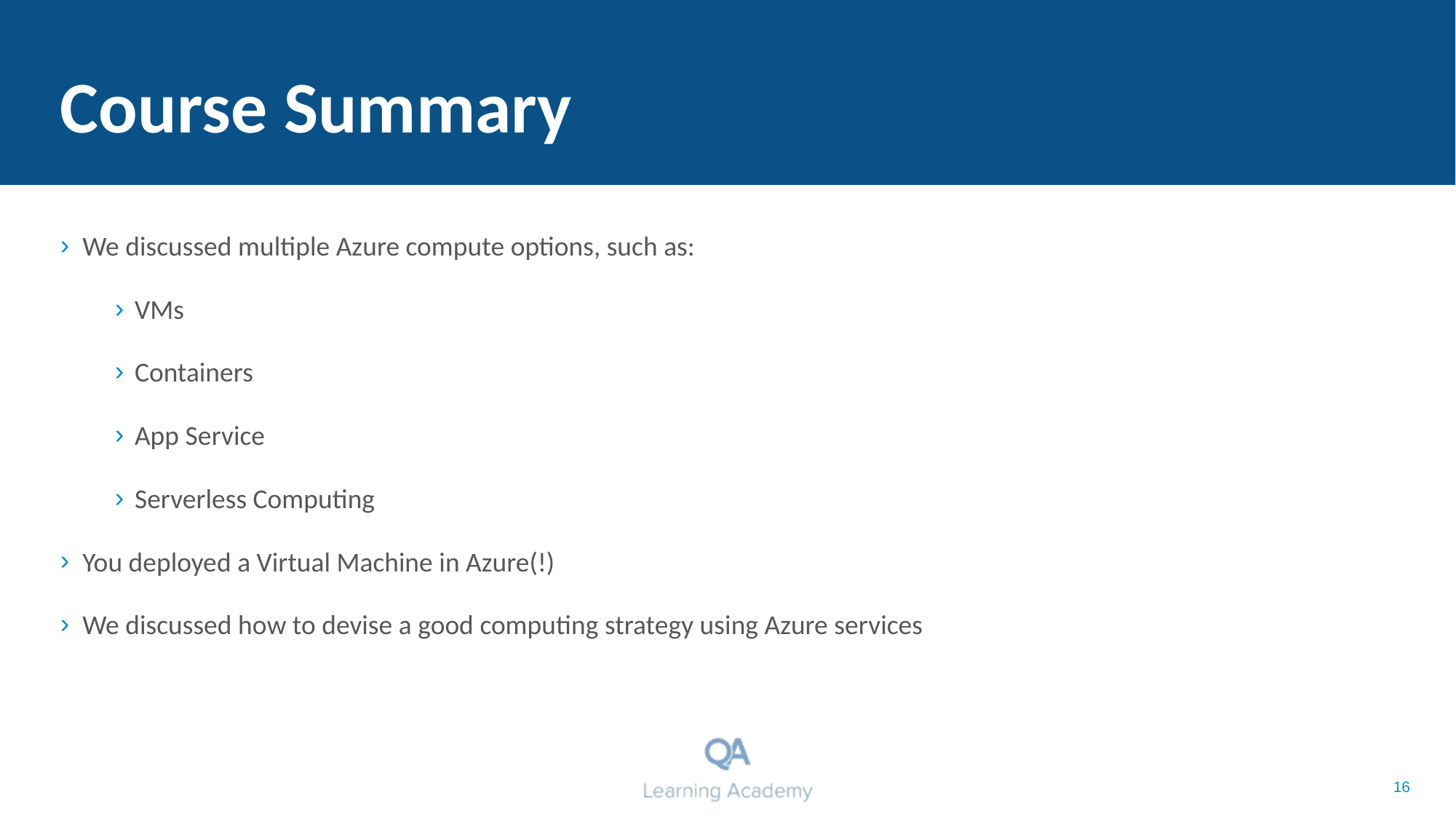

# Course Summary
We discussed multiple Azure compute options, such as:
VMs
Containers
App Service
Serverless Computing
You deployed a Virtual Machine in Azure(!)
We discussed how to devise a good computing strategy using Azure services